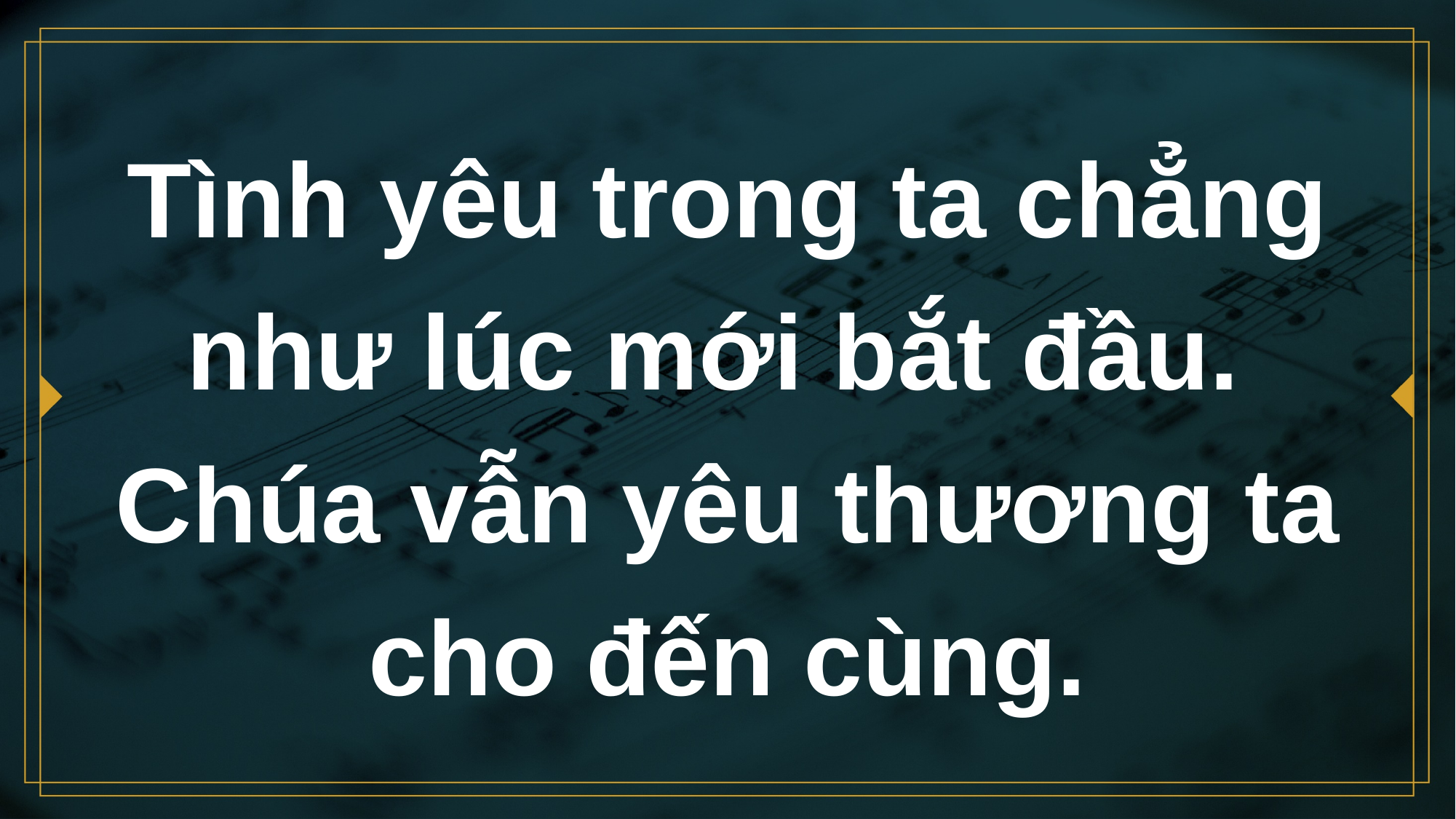

# Tình yêu trong ta chẳng như lúc mới bắt đầu.
Chúa vẫn yêu thương ta cho đến cùng.